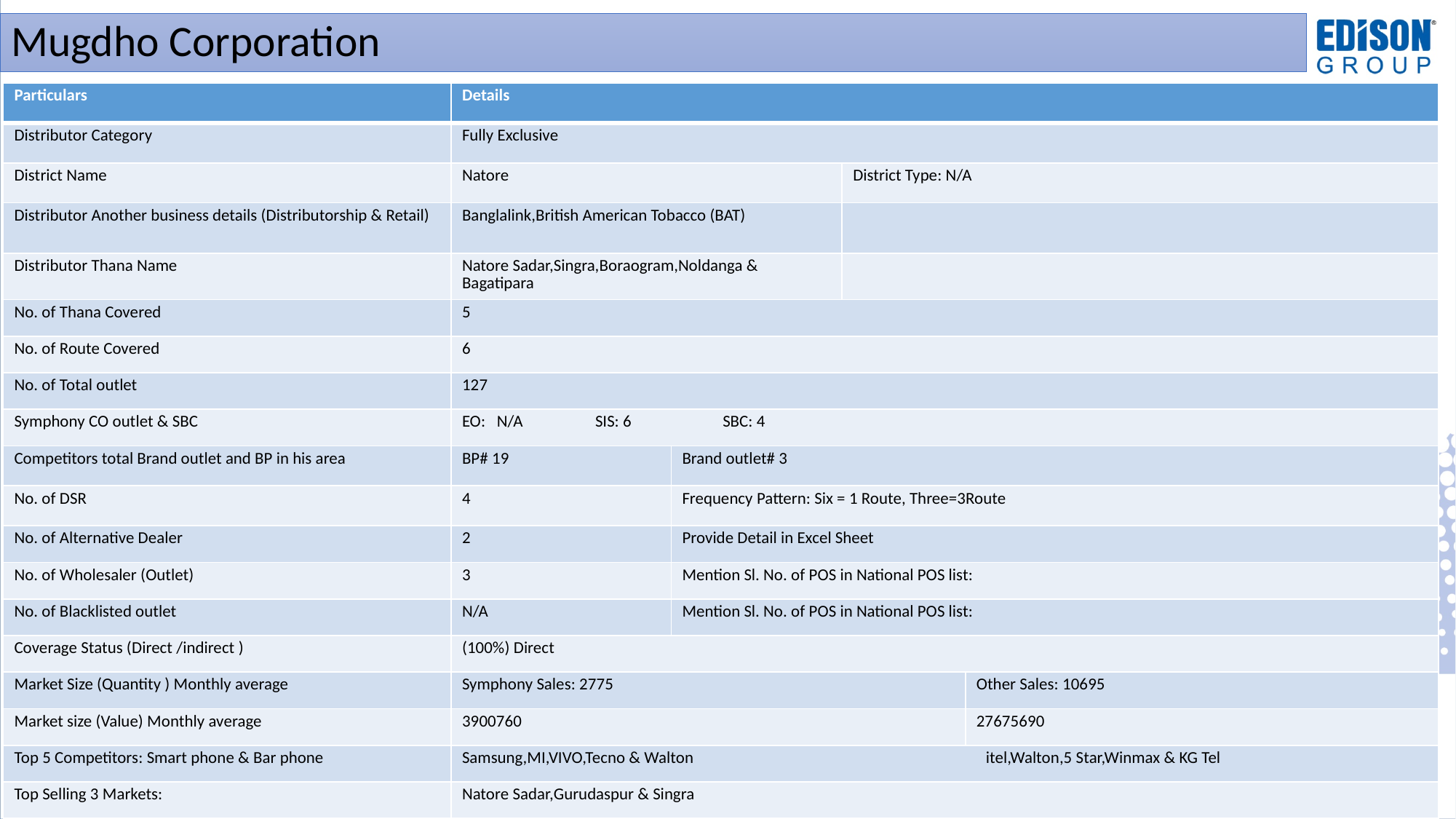

# Mugdho Corporation
| Particulars | Details |  |  |  |
| --- | --- | --- | --- | --- |
| Distributor Category | Fully Exclusive |  |  |  |
| District Name | Natore |  | District Type: N/A |  |
| Distributor Another business details (Distributorship & Retail) | Banglalink,British American Tobacco (BAT) |  |  |  |
| Distributor Thana Name | Natore Sadar,Singra,Boraogram,Noldanga & Bagatipara |  |  |  |
| No. of Thana Covered | 5 |  |  |  |
| No. of Route Covered | 6 |  |  |  |
| No. of Total outlet | 127 |  |  |  |
| Symphony CO outlet & SBC | EO: N/A SIS: 6 SBC: 4 |  |  |  |
| Competitors total Brand outlet and BP in his area | BP# 19 | Brand outlet# 3 |  |  |
| No. of DSR | 4 | Frequency Pattern: Six = 1 Route, Three=3Route |  |  |
| No. of Alternative Dealer | 2 | Provide Detail in Excel Sheet |  |  |
| No. of Wholesaler (Outlet) | 3 | Mention Sl. No. of POS in National POS list: |  |  |
| No. of Blacklisted outlet | N/A | Mention Sl. No. of POS in National POS list: |  |  |
| Coverage Status (Direct /indirect ) | (100%) Direct |  |  |  |
| Market Size (Quantity ) Monthly average | Symphony Sales: 2775 |  |  | Other Sales: 10695 |
| Market size (Value) Monthly average | 3900760 |  |  | 27675690 |
| Top 5 Competitors: Smart phone & Bar phone | Samsung,MI,VIVO,Tecno & Walton itel,Walton,5 Star,Winmax & KG Tel |  |  |  |
| Top Selling 3 Markets: | Natore Sadar,Gurudaspur & Singra |  |  |  |